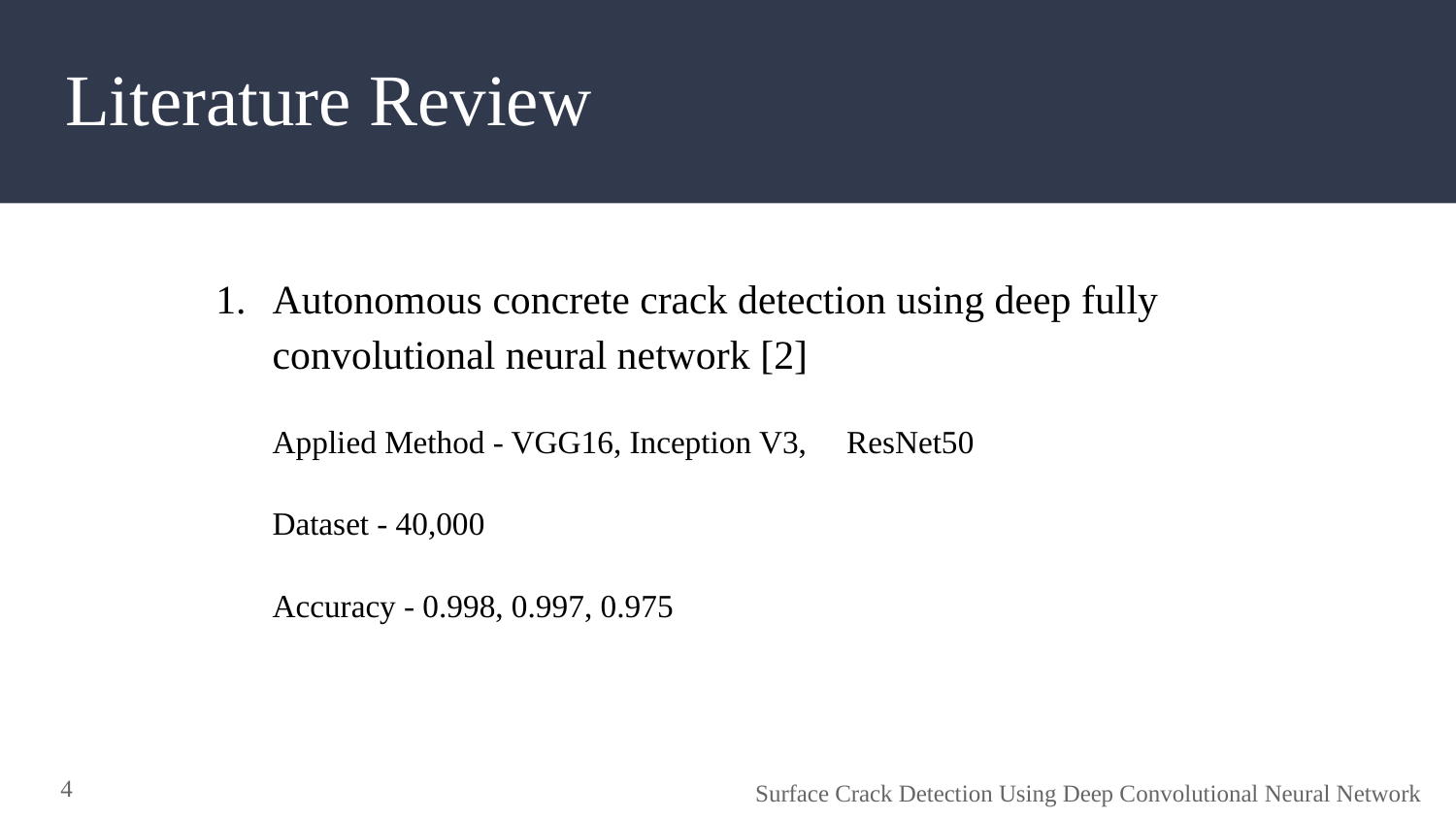

# Literature Review
Autonomous concrete crack detection using deep fully convolutional neural network [2]
Applied Method - VGG16, Inception V3,     ResNet50
Dataset - 40,000
Accuracy - 0.998, 0.997, 0.975

4